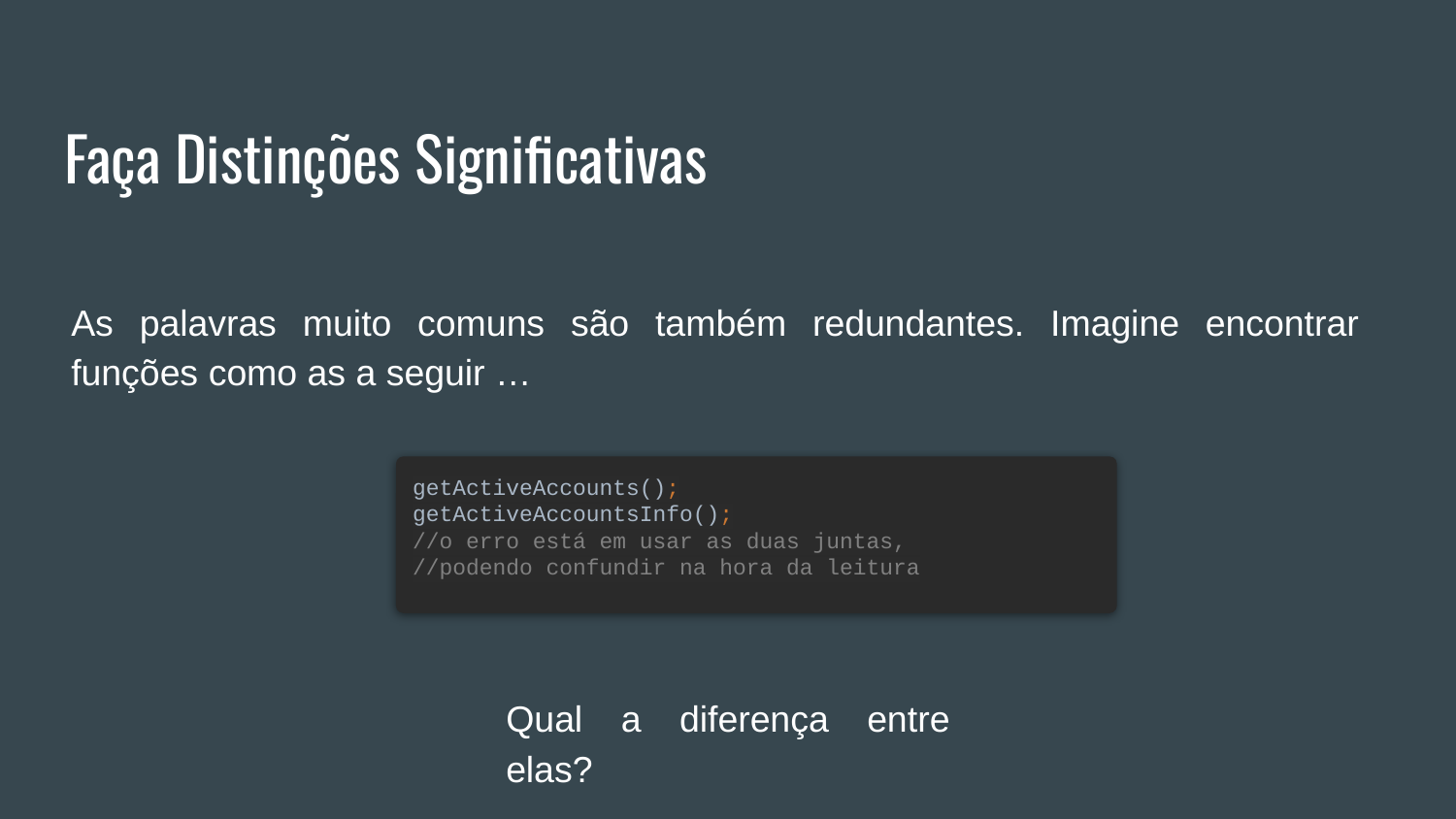

# Faça Distinções Significativas
As palavras muito comuns são também redundantes. Imagine encontrar funções como as a seguir …

getActiveAccounts();
getActiveAccountsInfo();
//o erro está em usar as duas juntas,
//podendo confundir na hora da leitura

Qual a diferença entre elas?